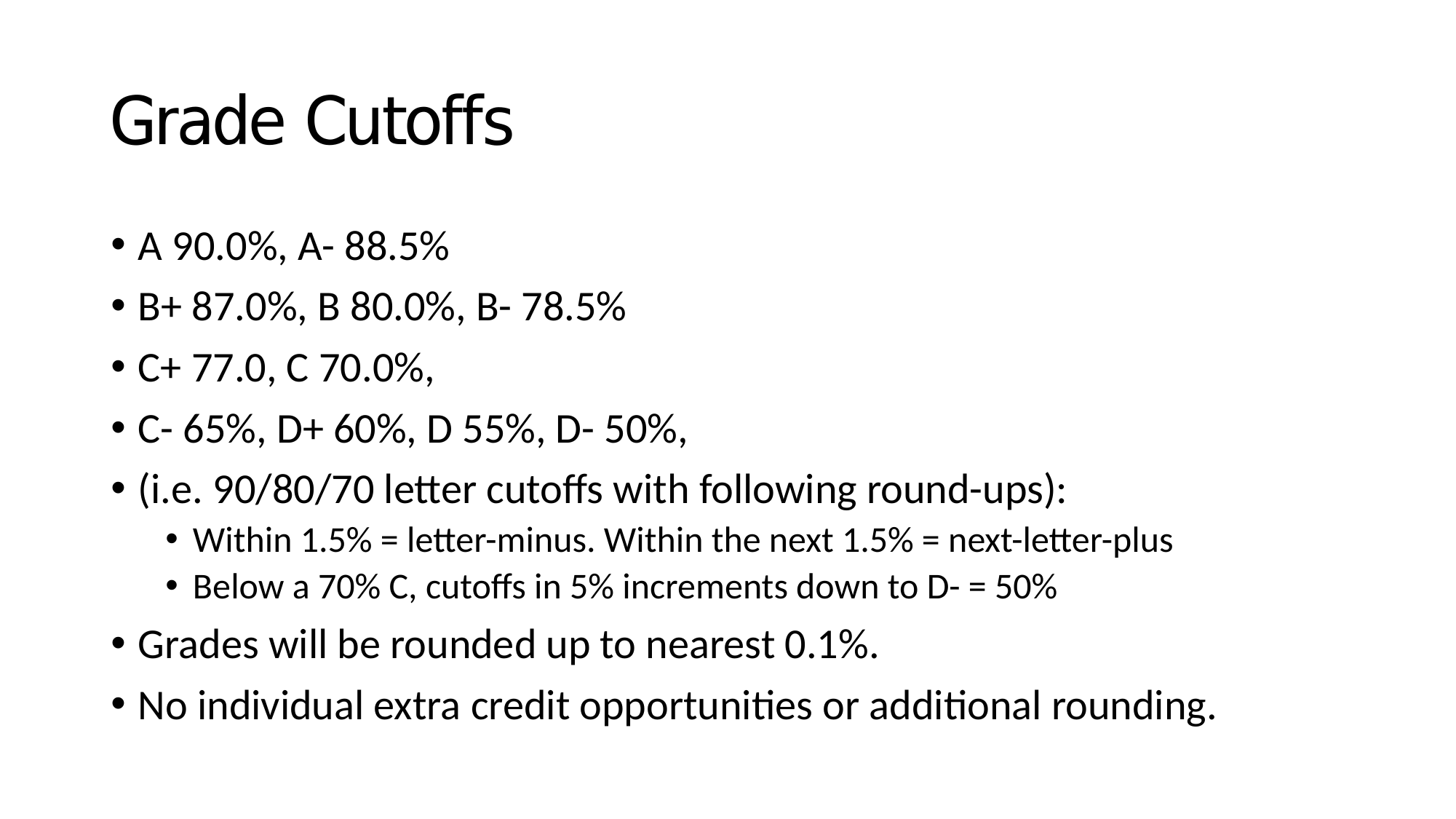

# Grade Cutoffs
A 90.0%, A- 88.5%
B+ 87.0%, B 80.0%, B- 78.5%
C+ 77.0, C 70.0%,
C- 65%, D+ 60%, D 55%, D- 50%,
(i.e. 90/80/70 letter cutoffs with following round-ups):
Within 1.5% = letter-minus. Within the next 1.5% = next-letter-plus
Below a 70% C, cutoffs in 5% increments down to D- = 50%
Grades will be rounded up to nearest 0.1%.
No individual extra credit opportunities or additional rounding.